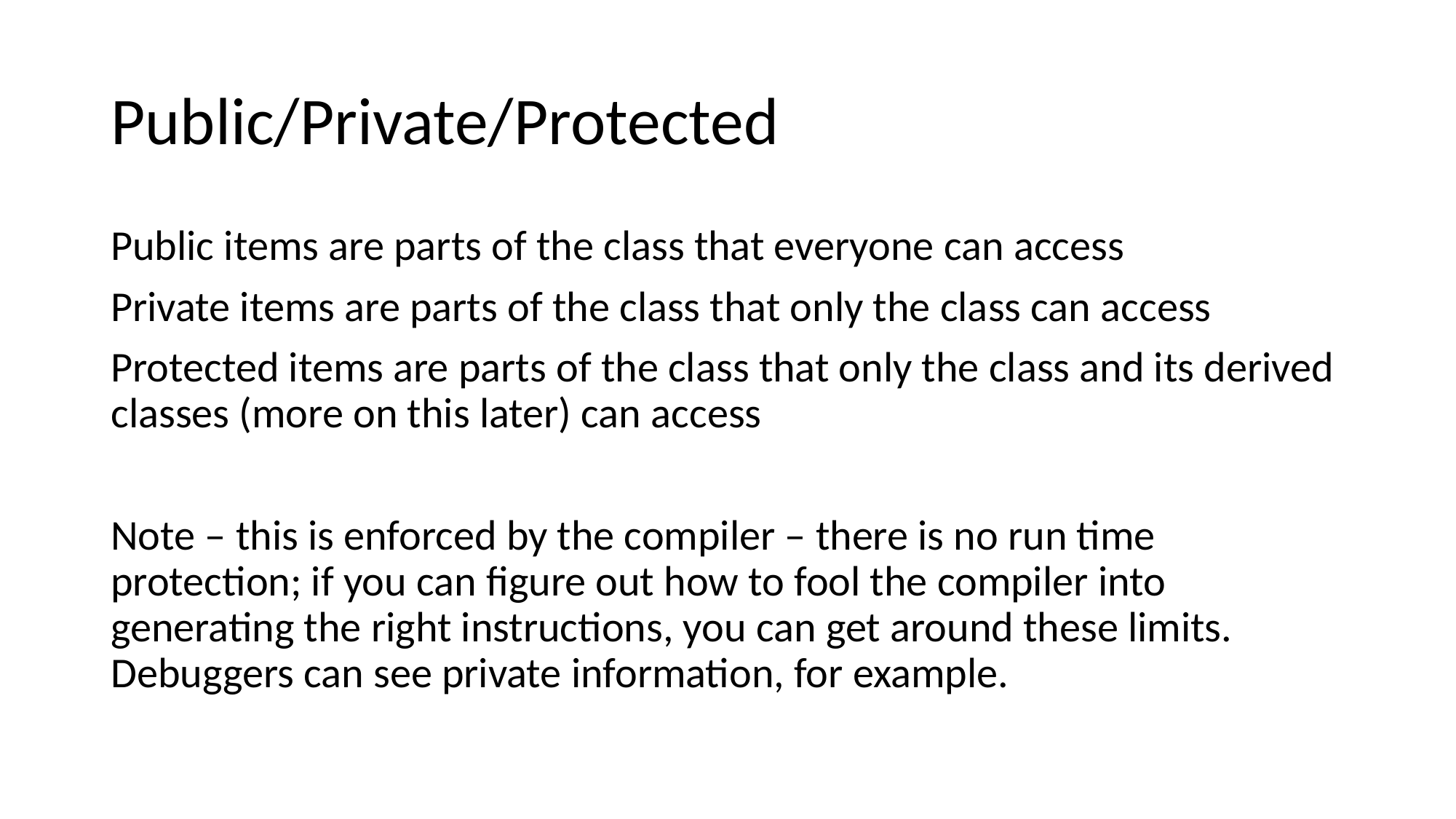

# Public/Private/Protected
Public items are parts of the class that everyone can access
Private items are parts of the class that only the class can access
Protected items are parts of the class that only the class and its derived classes (more on this later) can access

Note – this is enforced by the compiler – there is no run time protection; if you can figure out how to fool the compiler into generating the right instructions, you can get around these limits. Debuggers can see private information, for example.